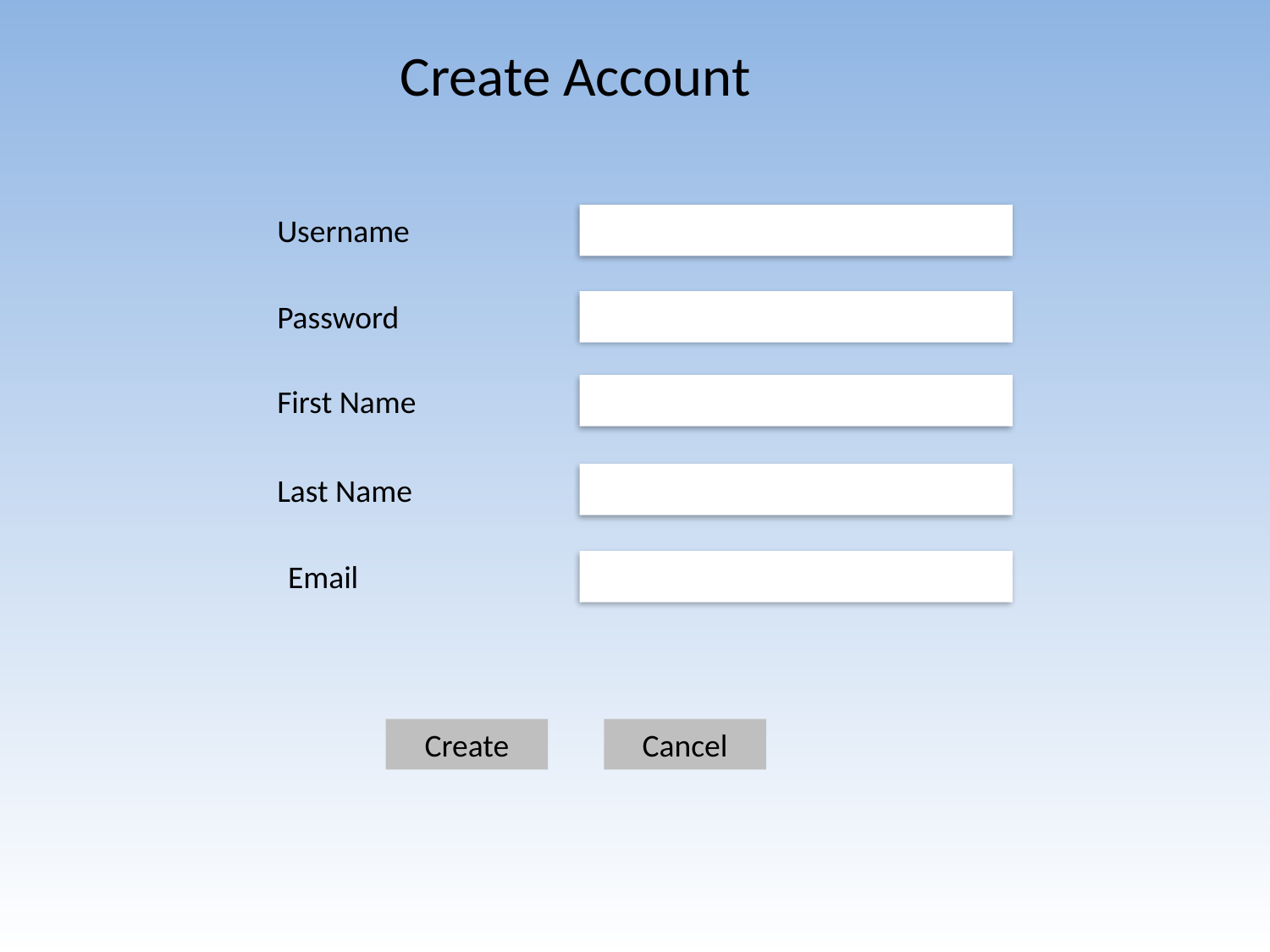

Create Account
Username

Password

First Name

Last Name

Email

Create
Cancel